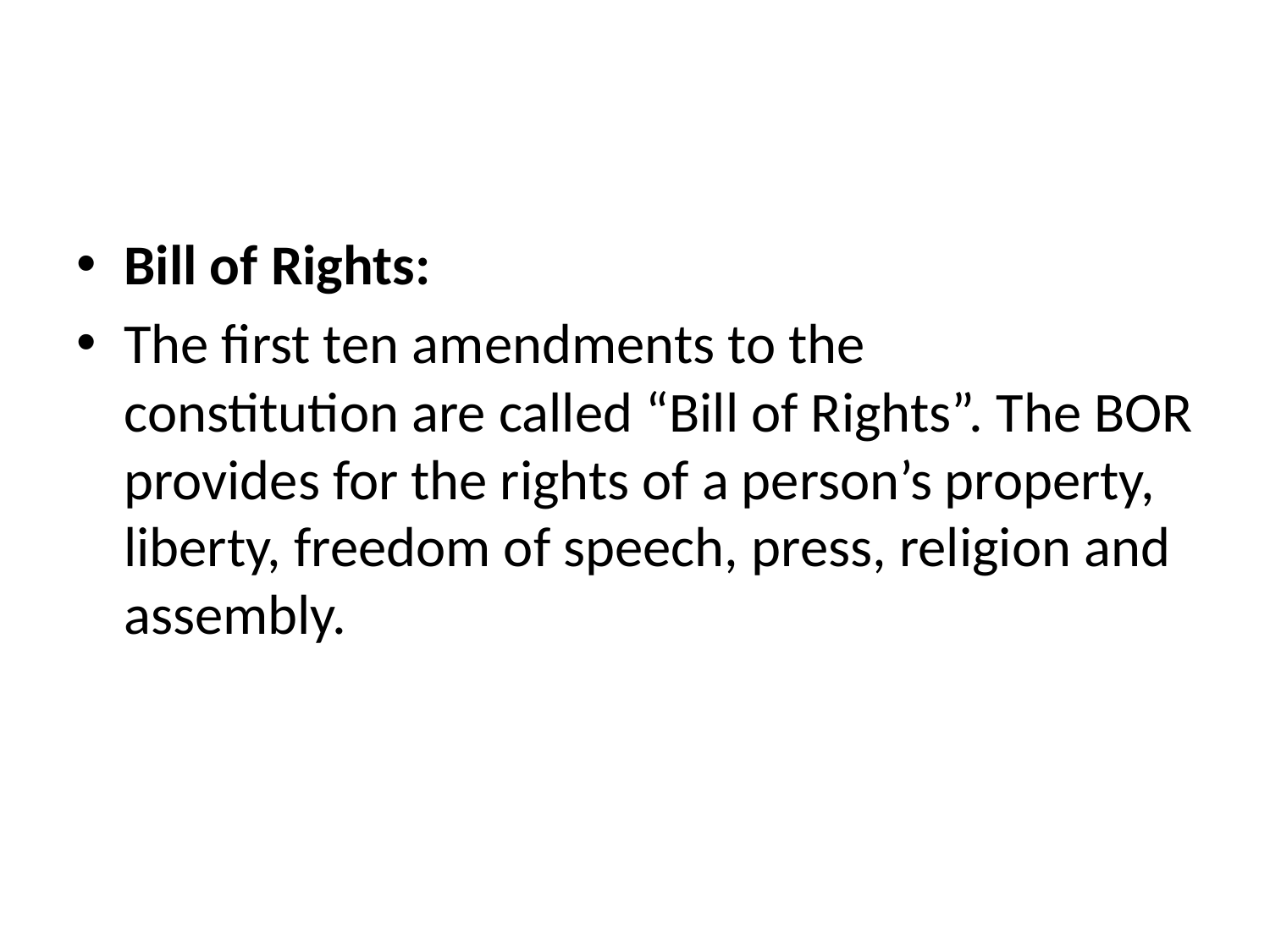

#
Bill of Rights:
The first ten amendments to the constitution are called “Bill of Rights”. The BOR provides for the rights of a person’s property, liberty, freedom of speech, press, religion and assembly.